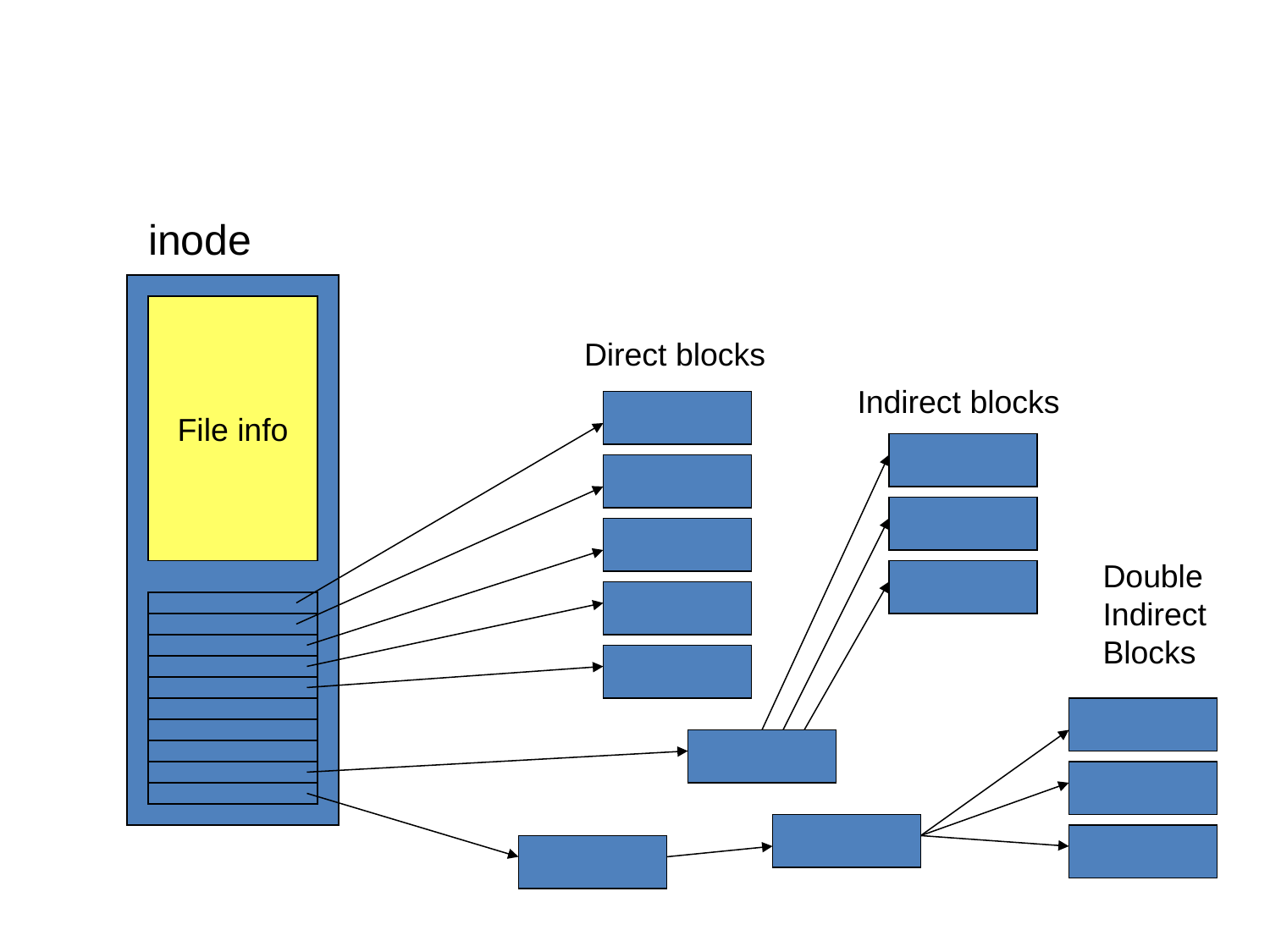

#
inode

File info
Direct blocks
Indirect blocks

Double
Indirect
Blocks